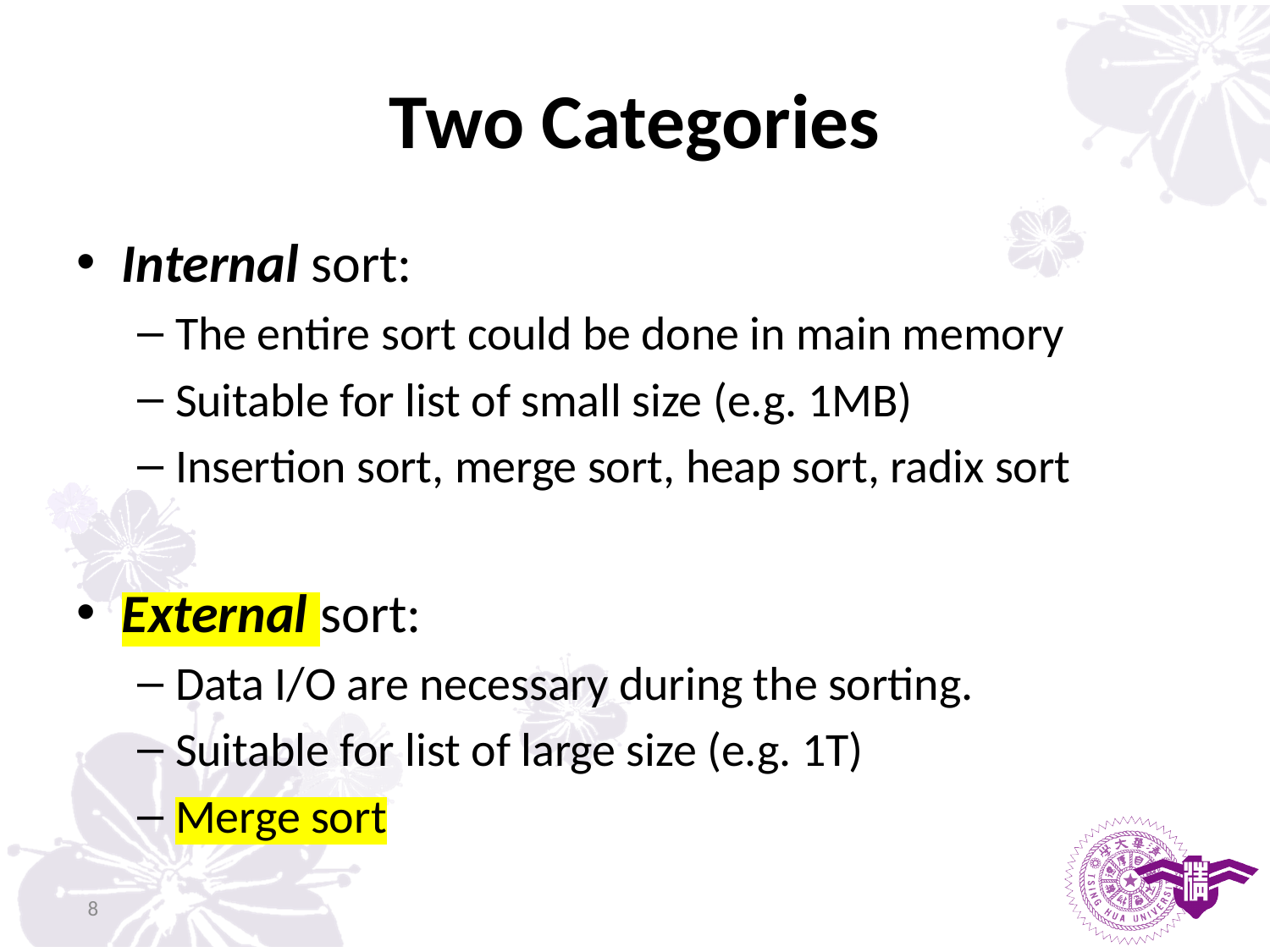

# Two Categories
Internal sort:
The entire sort could be done in main memory
Suitable for list of small size (e.g. 1MB)
Insertion sort, merge sort, heap sort, radix sort

External sort:
Data I/O are necessary during the sorting.
Suitable for list of large size (e.g. 1T)
Merge sort
8